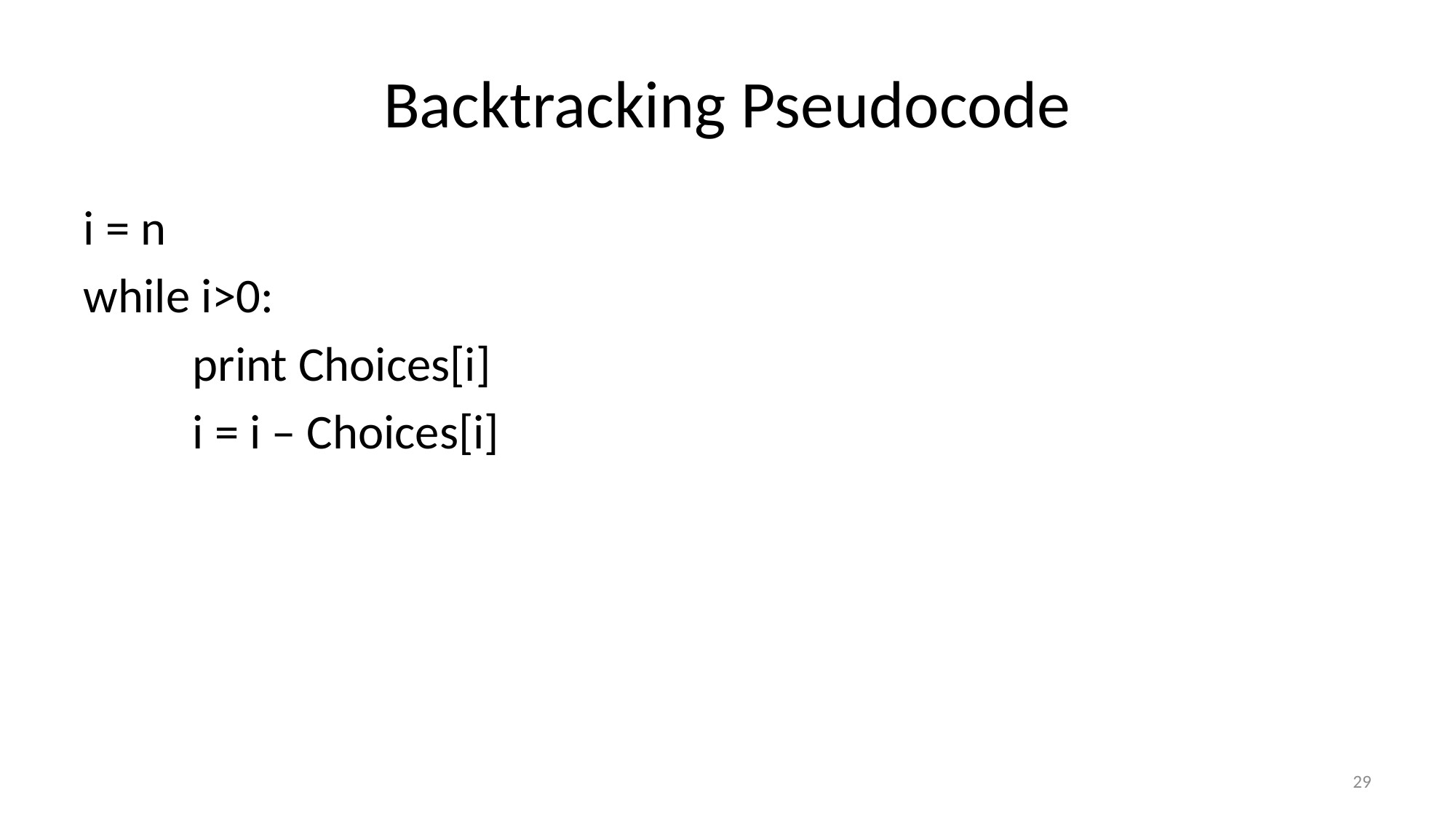

# Backtracking Pseudocode
i = n
while i>0:
	print Choices[i]
	i = i – Choices[i]

29